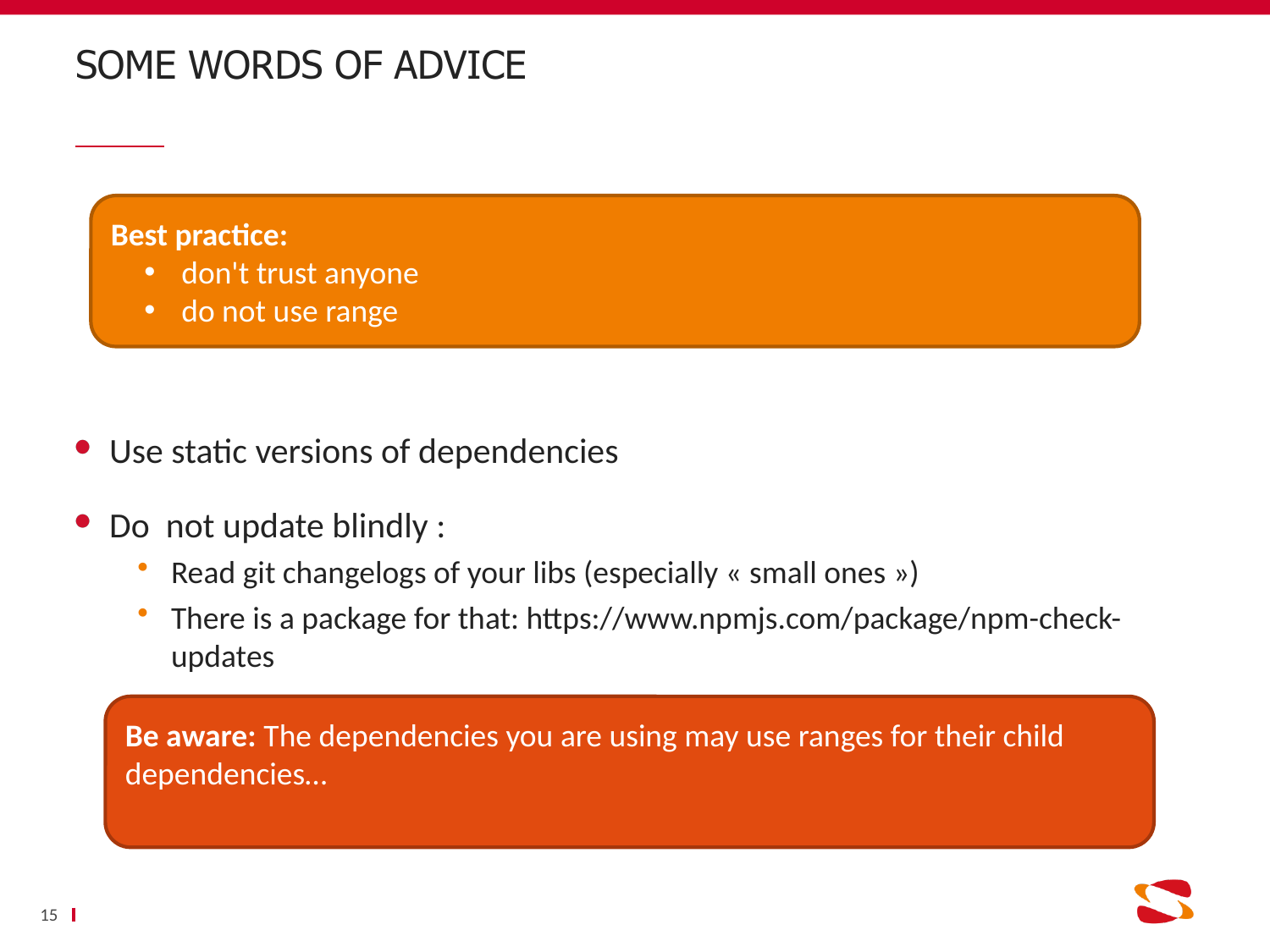

# some words of advice

Best practice:
 don't trust anyone
 do not use range

Use static versions of dependencies
Do  not update blindly :
Read git changelogs of your libs (especially « small ones »)
There is a package for that: https://www.npmjs.com/package/npm-check-updates
Be aware: The dependencies you are using may use ranges for their child dependencies…

15